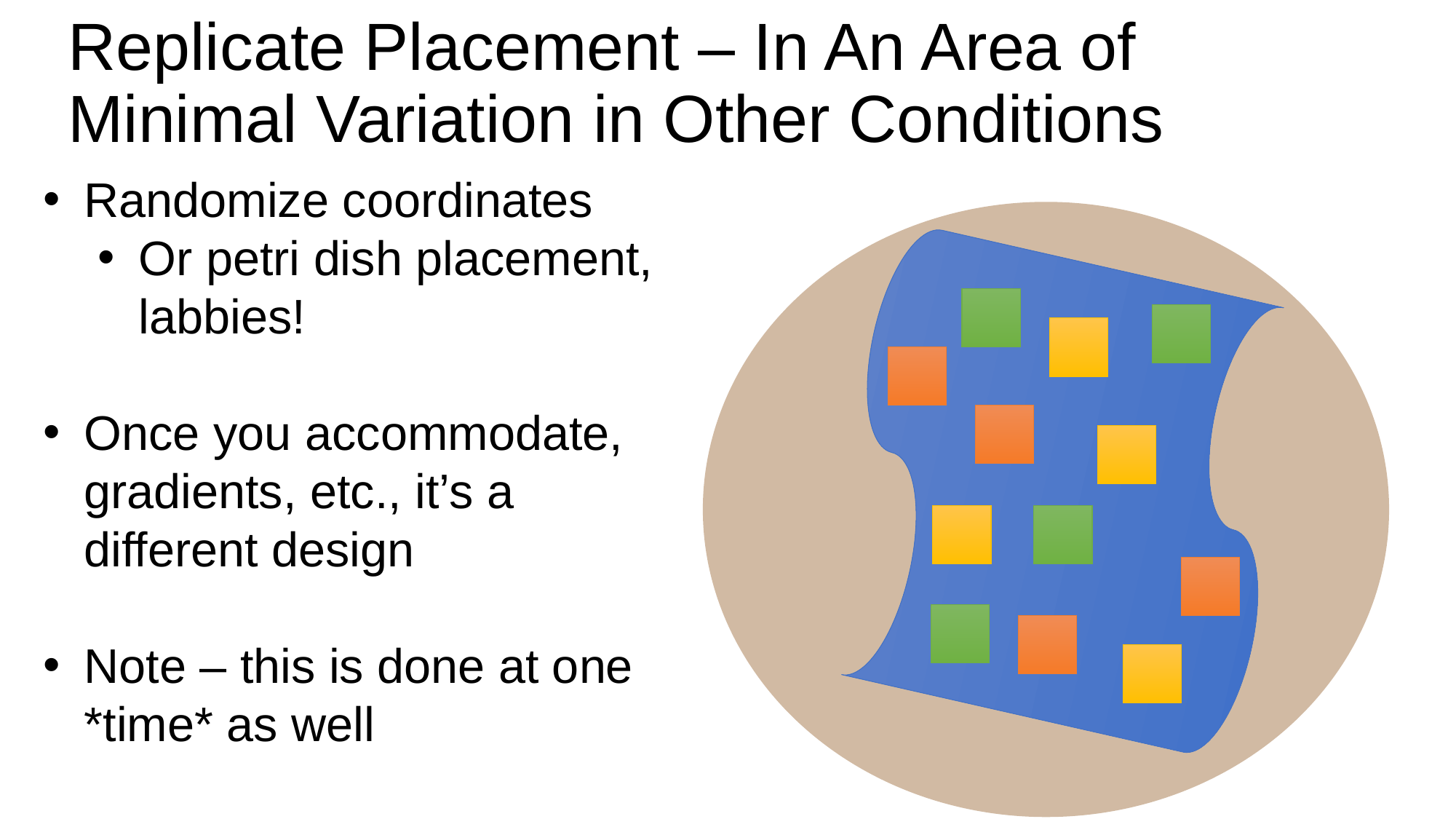

# Replicate Placement – In An Area of Minimal Variation in Other Conditions
Randomize coordinates
Or petri dish placement, labbies!

Once you accommodate, gradients, etc., it’s a different design

Note – this is done at one *time* as well